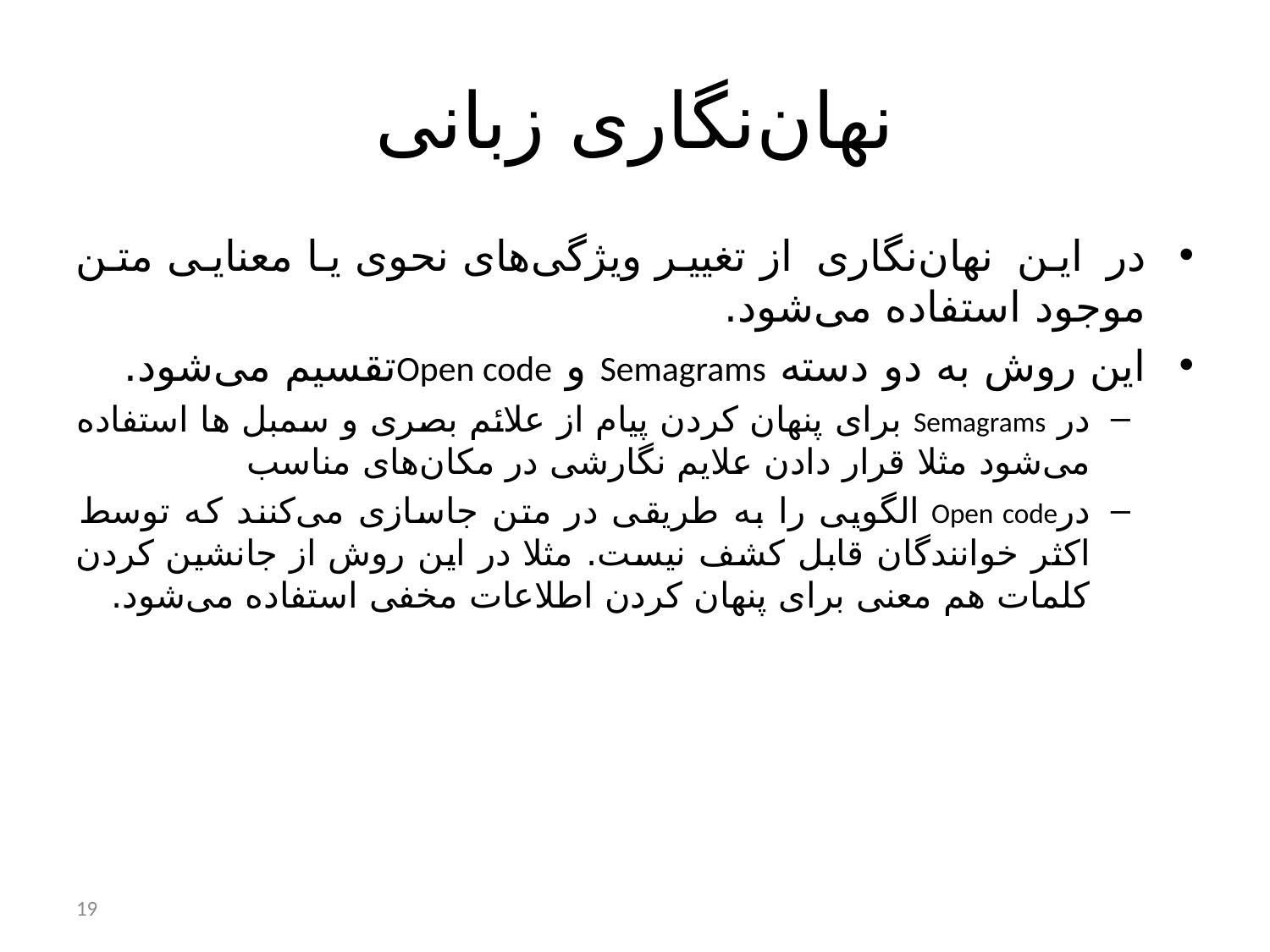

# نهان‌نگاری زبانی
در این نهان‌نگاری از تغییر ویژگی‌های نحوی یا معنایی متن موجود استفاده می‌شود.
این روش به دو دسته Semagrams و Open codeتقسیم می‌شود.
در Semagrams برای پنهان کردن پیام از علائم بصری و سمبل ها استفاده می‌شود مثلا قرار دادن علایم نگارشی در مکان‌های مناسب
درOpen code الگویی را به طریقی در متن جاسازی می‌کنند که توسط اکثر خوانندگان قابل کشف نیست. مثلا در این روش از جانشین کردن کلمات هم معنی برای پنهان کردن اطلاعات مخفی استفاده می‌شود.

19